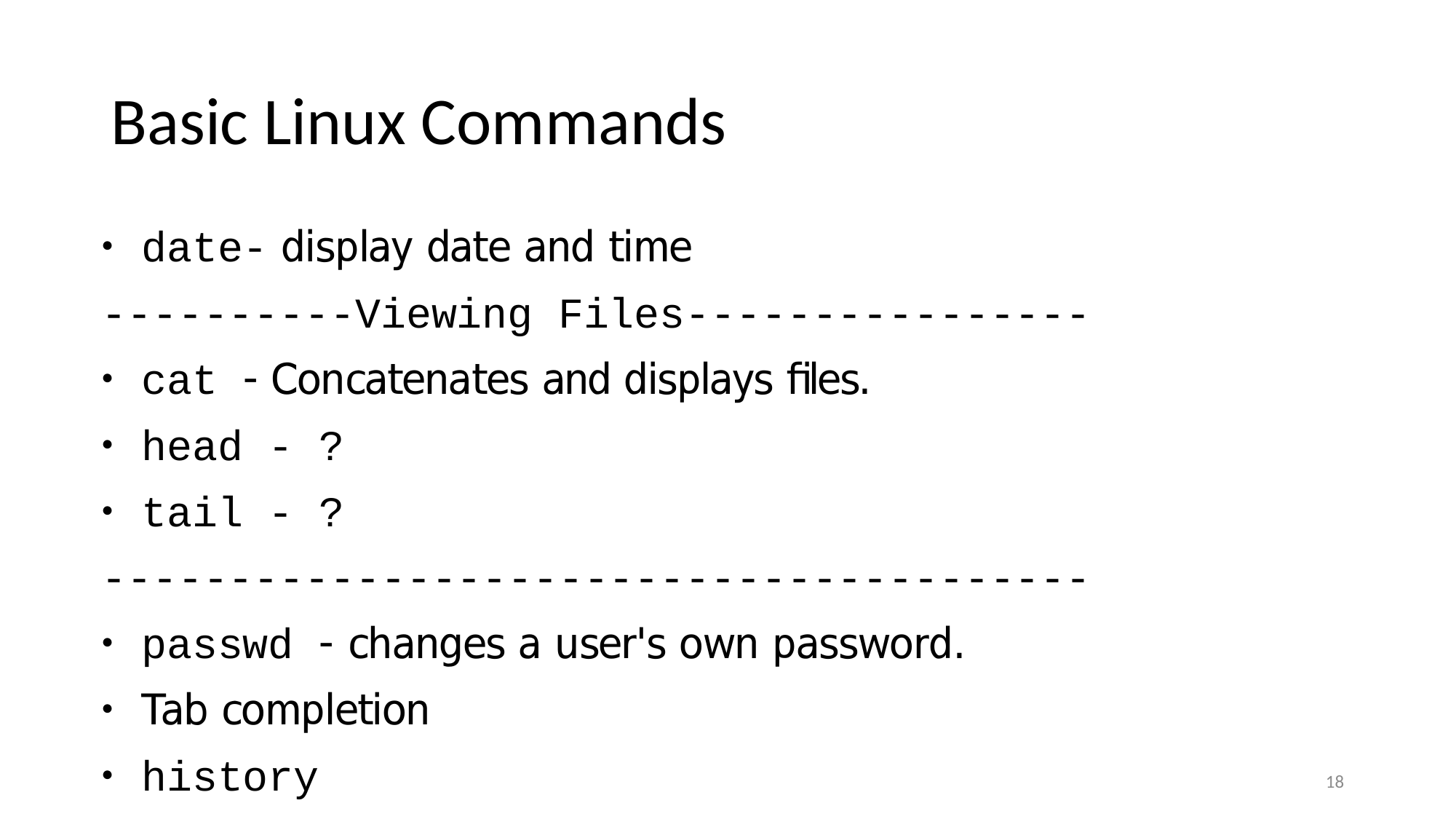

# Basic Linux Commands
date- display date and time
----------Viewing Files----------------
cat - Concatenates and displays files.
head - ?
tail - ?
---------------------------------------
passwd - changes a user's own password.
Tab completion
history
18